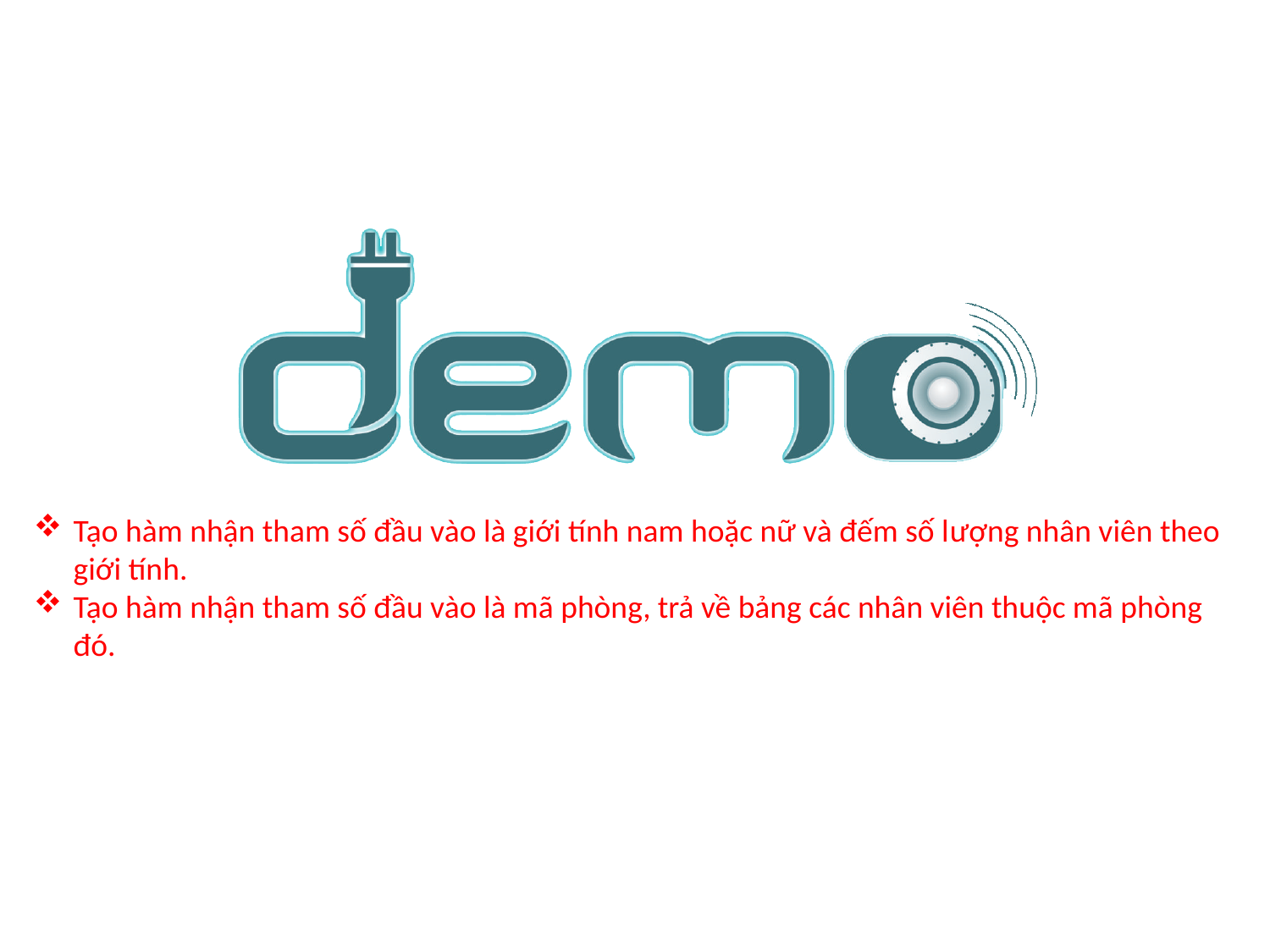

#
Tạo hàm nhận tham số đầu vào là giới tính nam hoặc nữ và đếm số lượng nhân viên theo giới tính.
Tạo hàm nhận tham số đầu vào là mã phòng, trả về bảng các nhân viên thuộc mã phòng đó.